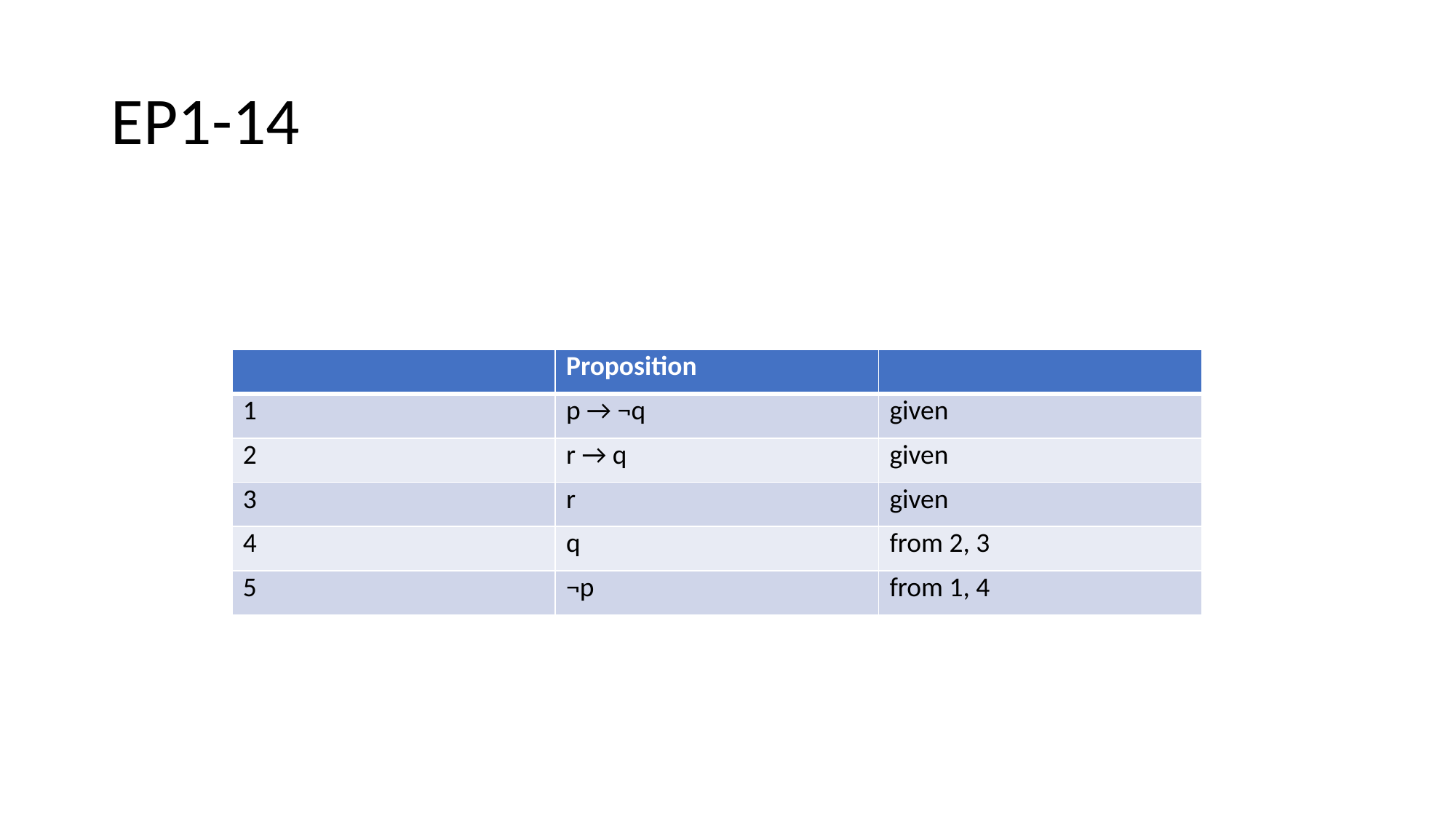

# EP1-14
|  | Proposition |  |
| --- | --- | --- |
| 1 | p → ¬q | given |
| 2 | r → q | given |
| 3 | r | given |
| 4 | q | from 2, 3 |
| 5 | ¬p | from 1, 4 |